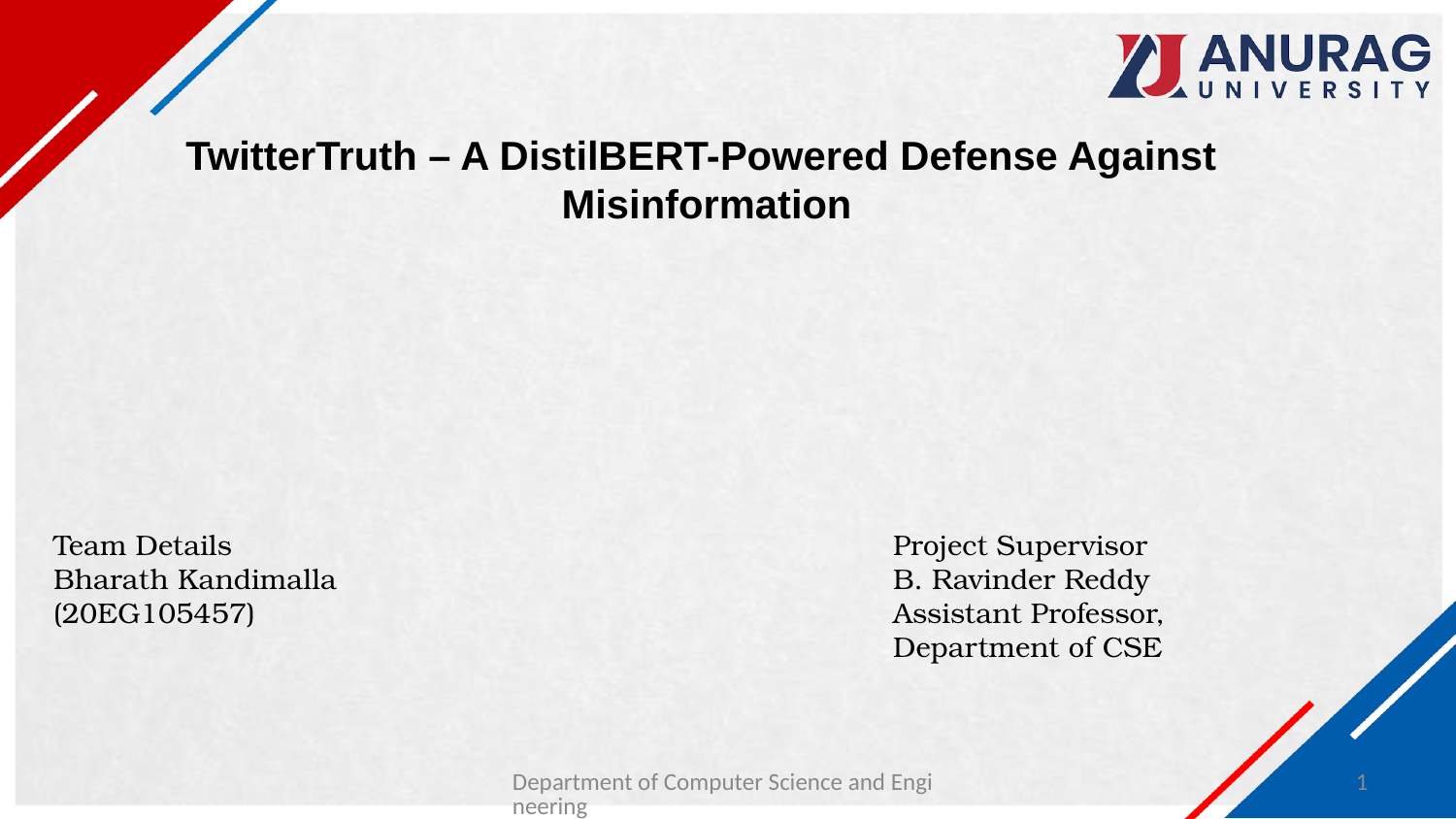

# TwitterTruth – A DistilBERT-Powered Defense Against Misinformation

Team Details
Bharath Kandimalla (20EG105457)

Project Supervisor
B. Ravinder Reddy Assistant Professor,
Department of CSE
Department of Computer Science and Engineering
1